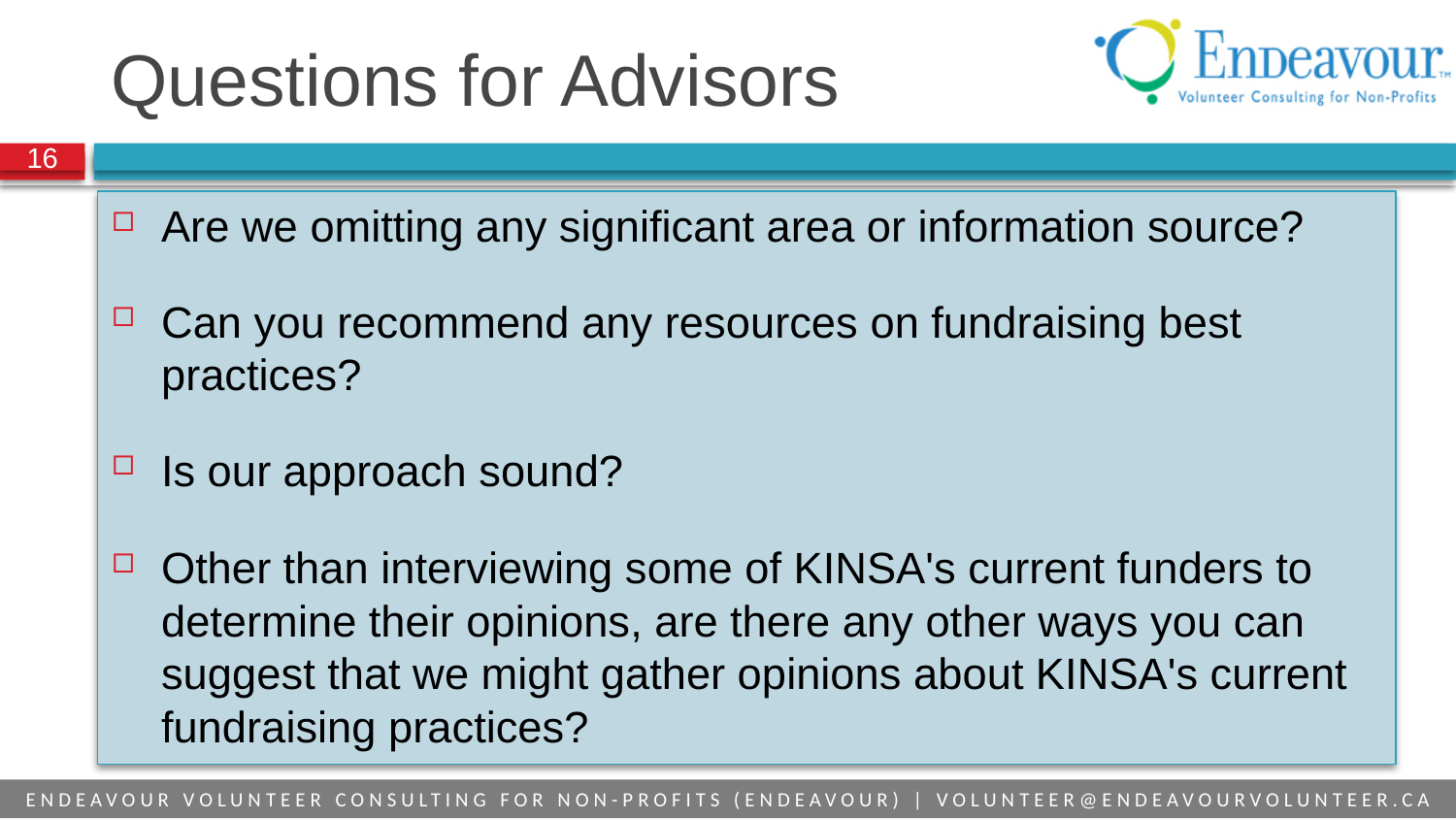

# Questions for Advisors
Are we omitting any significant area or information source?

Can you recommend any resources on fundraising best practices?

Is our approach sound?

Other than interviewing some of KINSA's current funders to determine their opinions, are there any other ways you can suggest that we might gather opinions about KINSA's current fundraising practices?